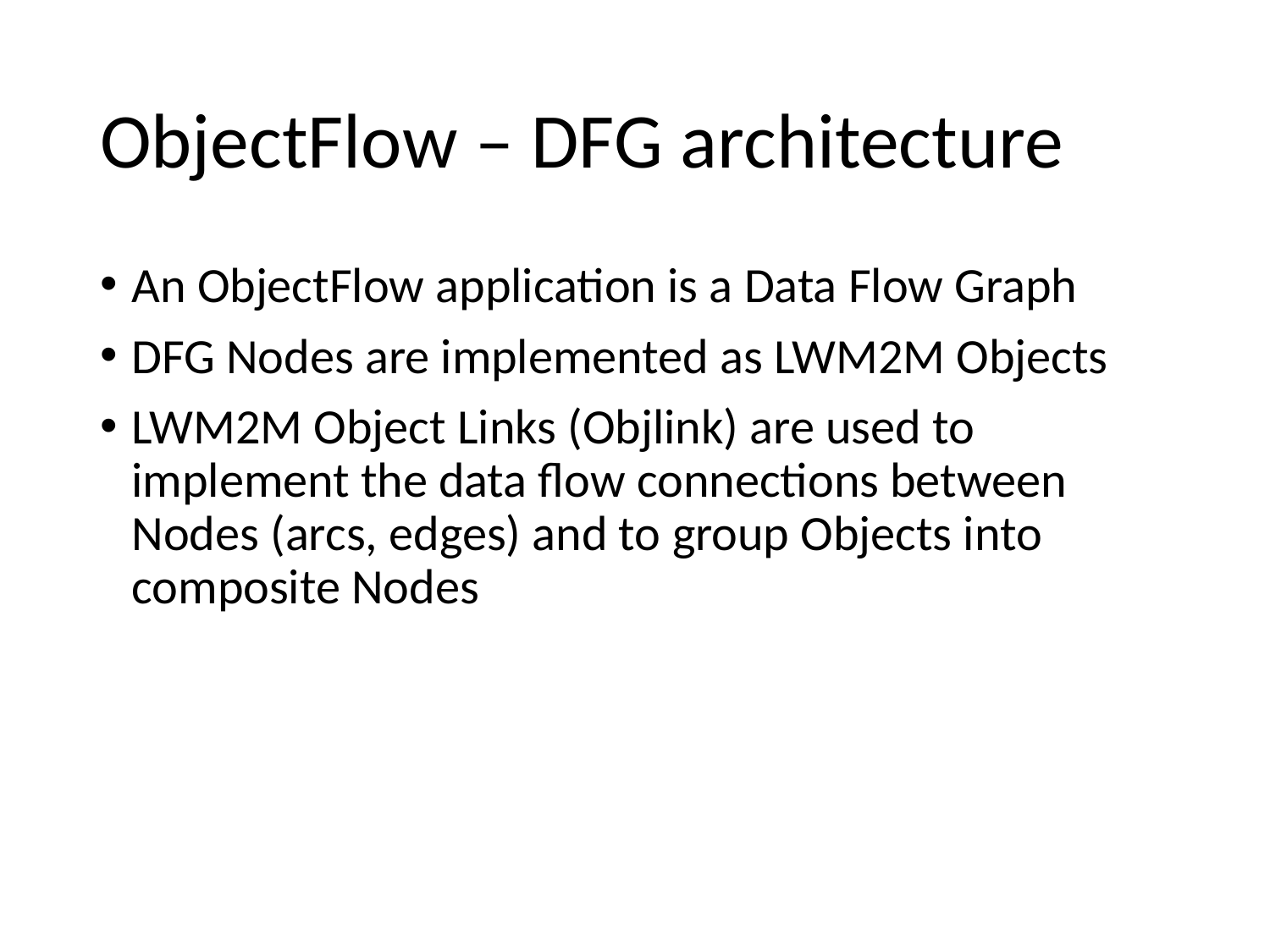

# ObjectFlow – DFG architecture
An ObjectFlow application is a Data Flow Graph
DFG Nodes are implemented as LWM2M Objects
LWM2M Object Links (Objlink) are used to implement the data flow connections between Nodes (arcs, edges) and to group Objects into composite Nodes